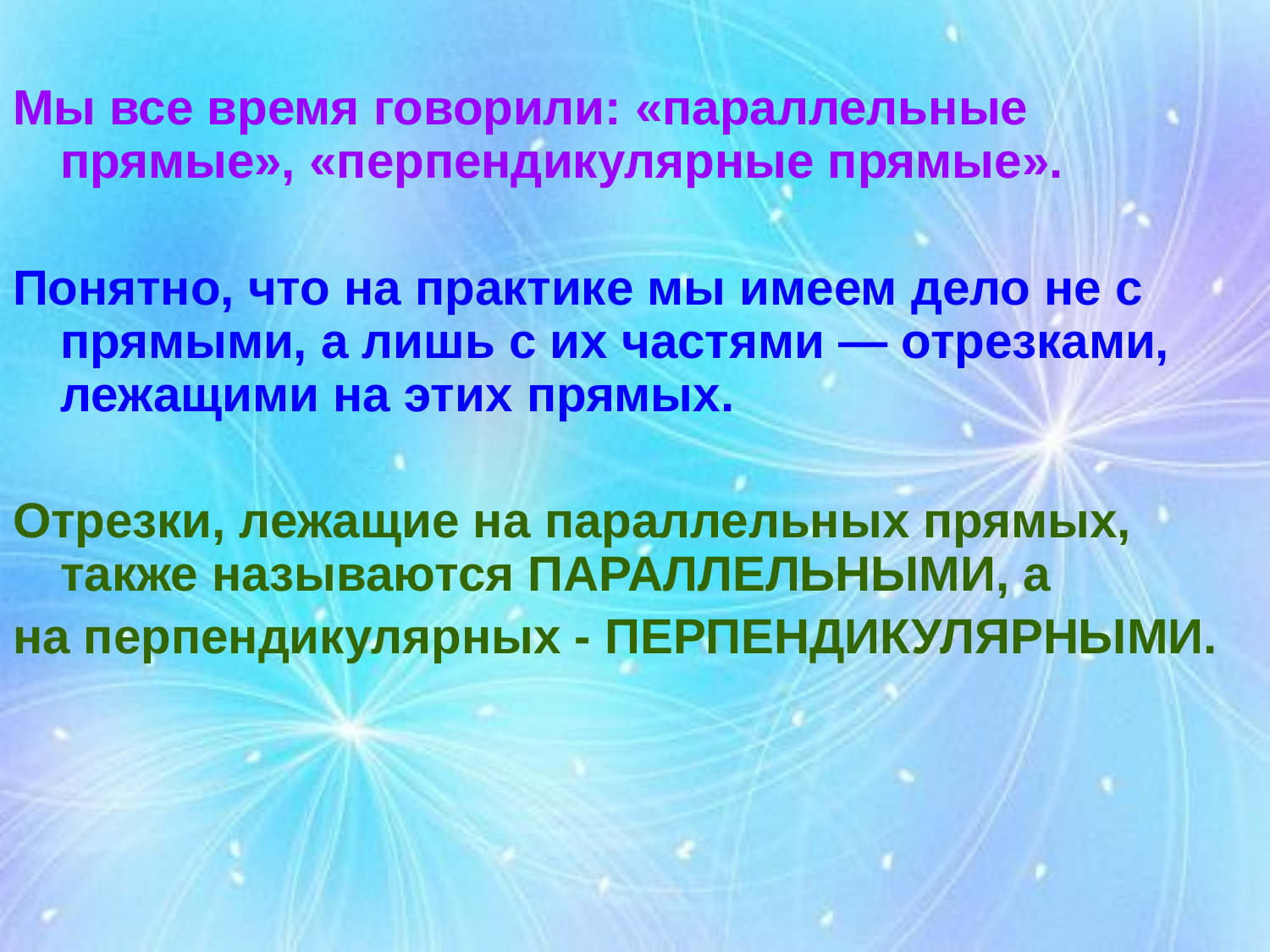

Мы все время говорили: «параллельные прямые», «перпендикулярные прямые».

Понятно, что на практике мы имеем дело не с прямыми, а лишь с их частями — отрезками, лежащими на этих прямых.

Отрезки, лежащие на параллельных прямых, также называются ПАРАЛЛЕЛЬНЫМИ, а
на перпендикулярных - ПЕРПЕНДИКУЛЯРНЫМИ.